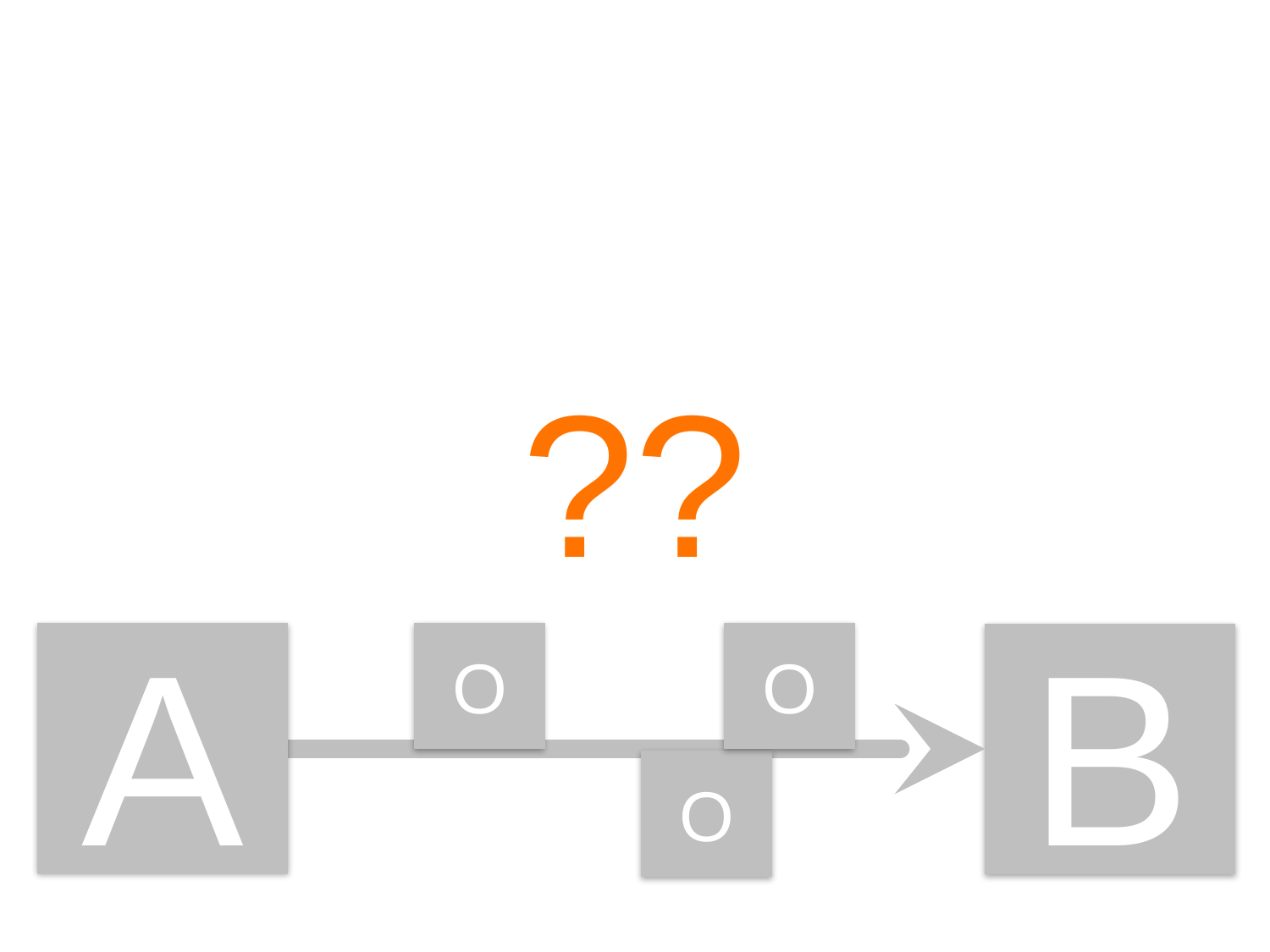

# ??
A
O
O
B
O